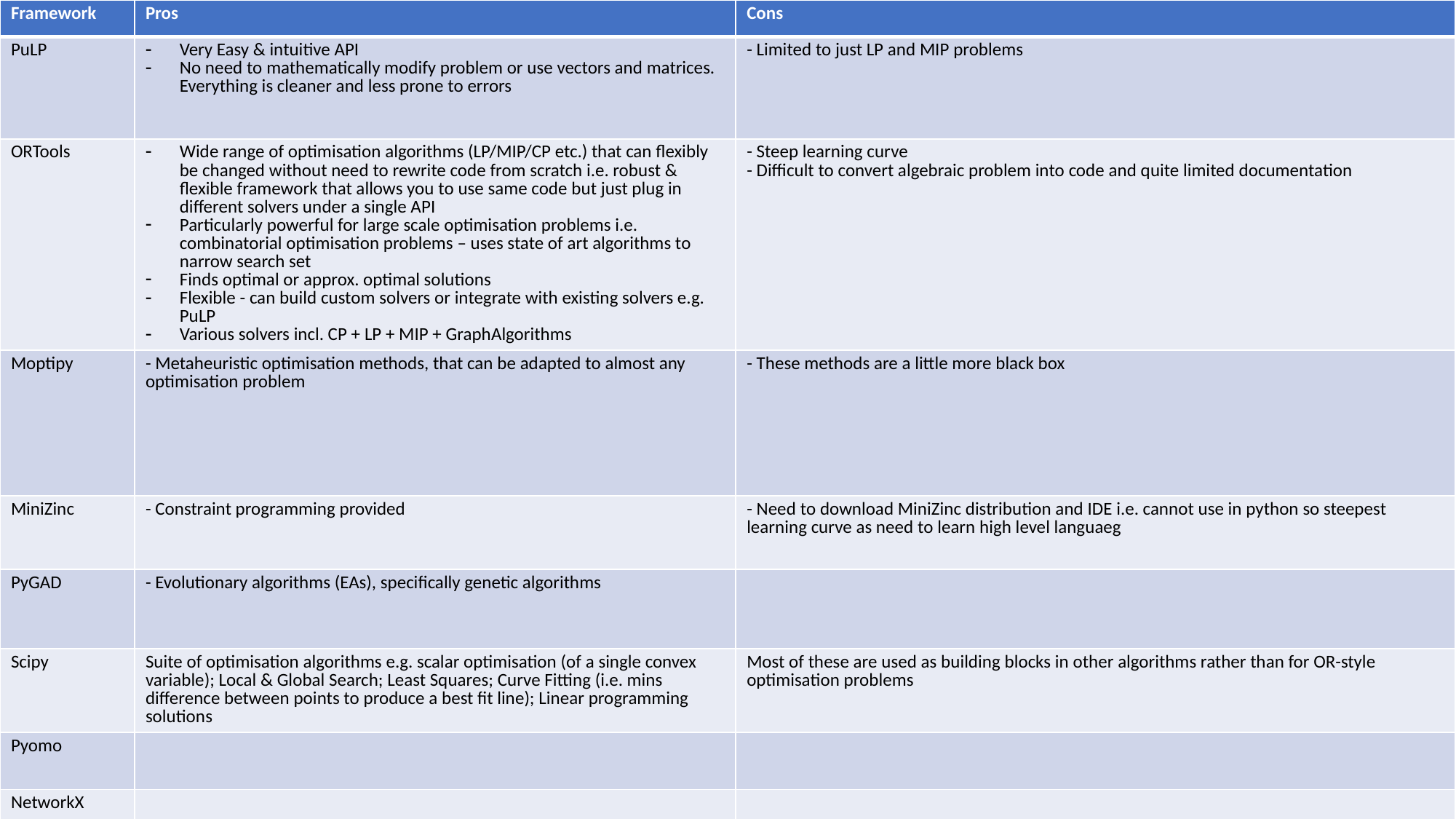

| Framework | Pros | Cons |
| --- | --- | --- |
| PuLP | Very Easy & intuitive API No need to mathematically modify problem or use vectors and matrices. Everything is cleaner and less prone to errors | - Limited to just LP and MIP problems |
| ORTools | Wide range of optimisation algorithms (LP/MIP/CP etc.) that can flexibly be changed without need to rewrite code from scratch i.e. robust & flexible framework that allows you to use same code but just plug in different solvers under a single API Particularly powerful for large scale optimisation problems i.e. combinatorial optimisation problems – uses state of art algorithms to narrow search set Finds optimal or approx. optimal solutions Flexible - can build custom solvers or integrate with existing solvers e.g. PuLP Various solvers incl. CP + LP + MIP + GraphAlgorithms | - Steep learning curve - Difficult to convert algebraic problem into code and quite limited documentation |
| Moptipy | - Metaheuristic optimisation methods, that can be adapted to almost any optimisation problem | - These methods are a little more black box |
| MiniZinc | - Constraint programming provided | - Need to download MiniZinc distribution and IDE i.e. cannot use in python so steepest learning curve as need to learn high level languaeg |
| PyGAD | - Evolutionary algorithms (EAs), specifically genetic algorithms |  |
| Scipy | Suite of optimisation algorithms e.g. scalar optimisation (of a single convex variable); Local & Global Search; Least Squares; Curve Fitting (i.e. mins difference between points to produce a best fit line); Linear programming solutions | Most of these are used as building blocks in other algorithms rather than for OR-style optimisation problems |
| Pyomo |  |  |
| NetworkX |  |  |